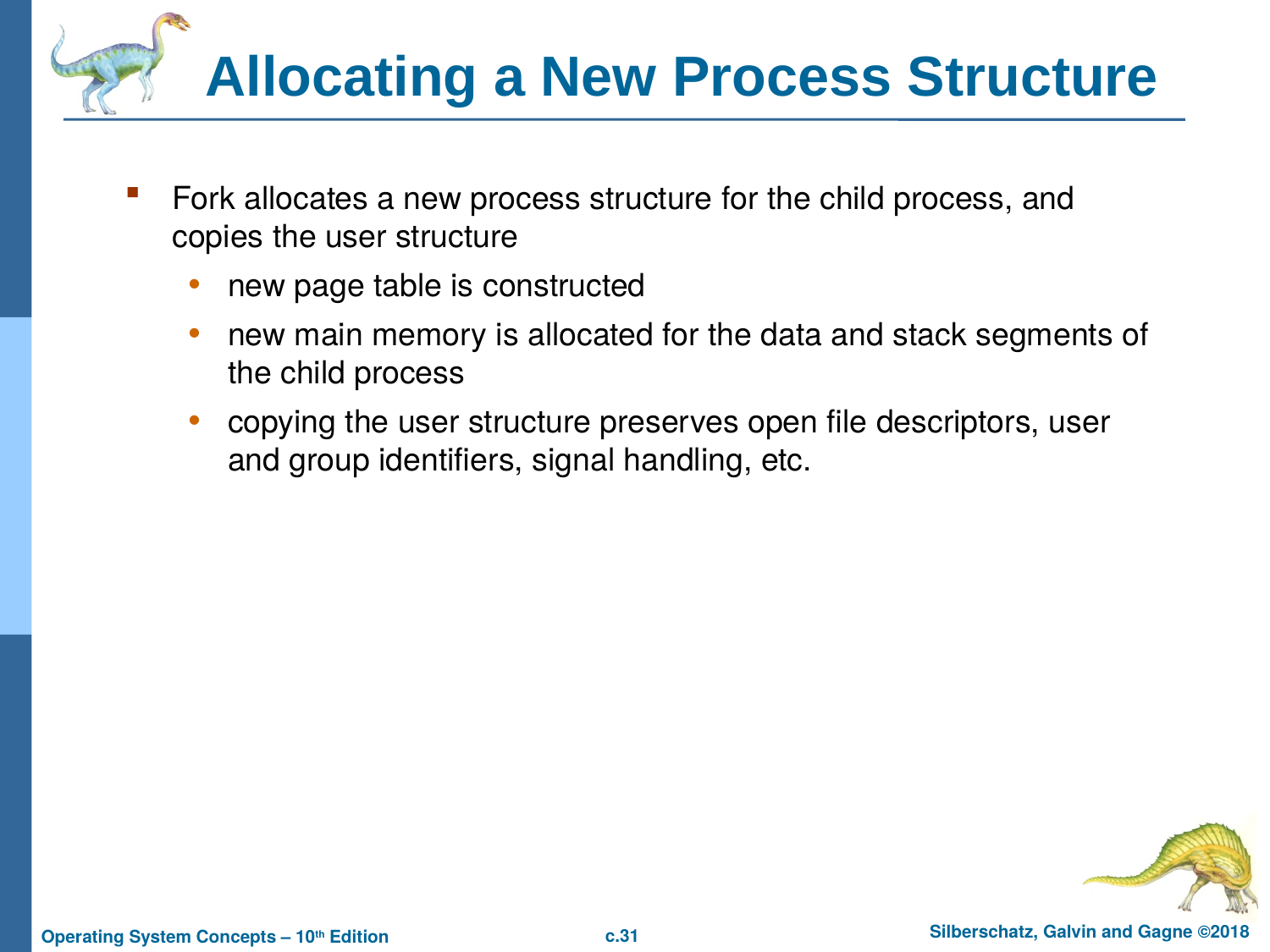

# Allocating a New Process Structure
Fork allocates a new process structure for the child process, and copies the user structure
new page table is constructed
new main memory is allocated for the data and stack segments of the child process
copying the user structure preserves open file descriptors, user and group identifiers, signal handling, etc.